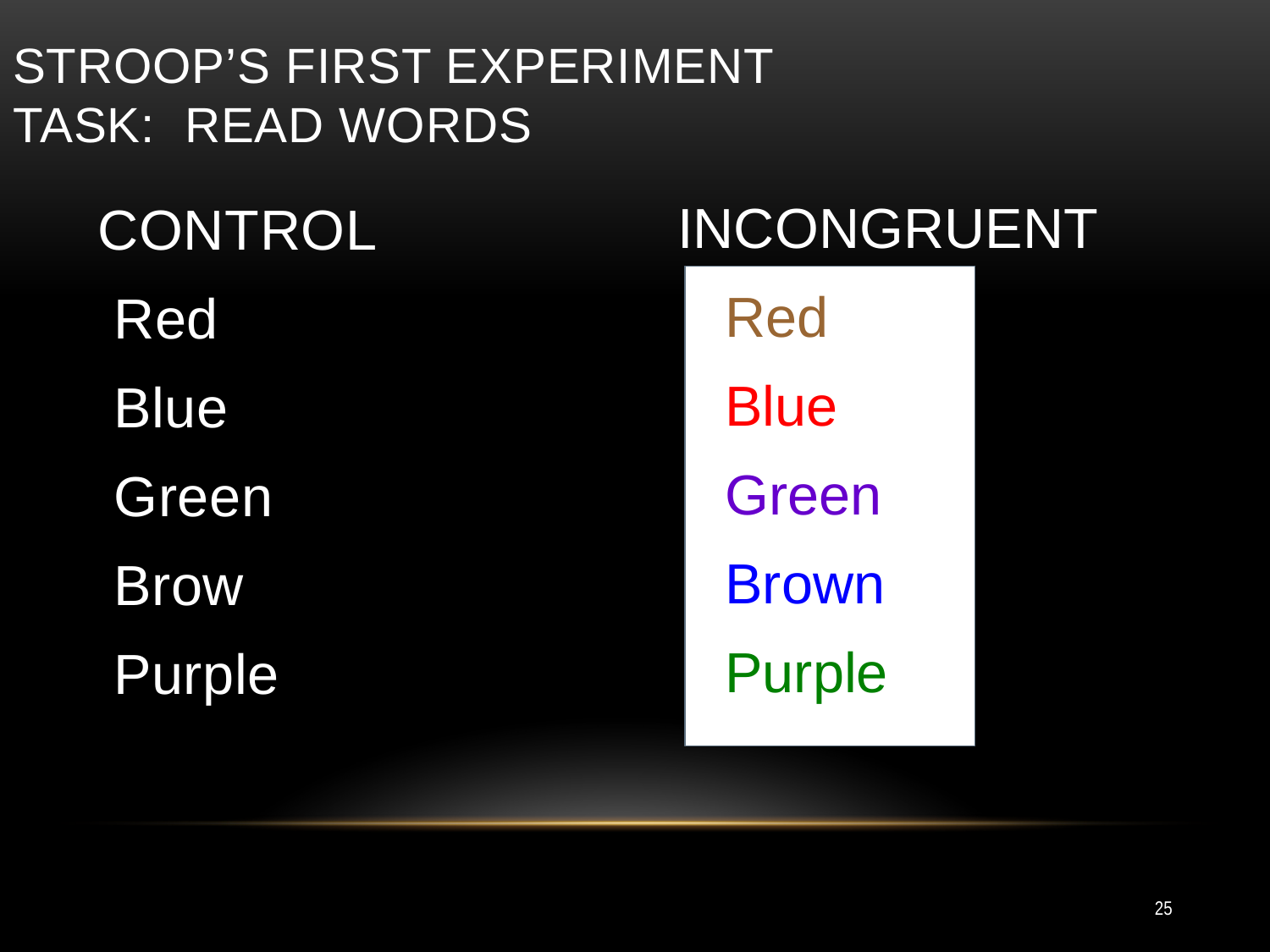

# Stroop’s First Experiment Task:  Read Words
INCONGRUENT
	Red
	Blue
	Green
	Brown
	Purple
CONTROL
 Red
 Blue
 Green
 Brow
 Purple

25